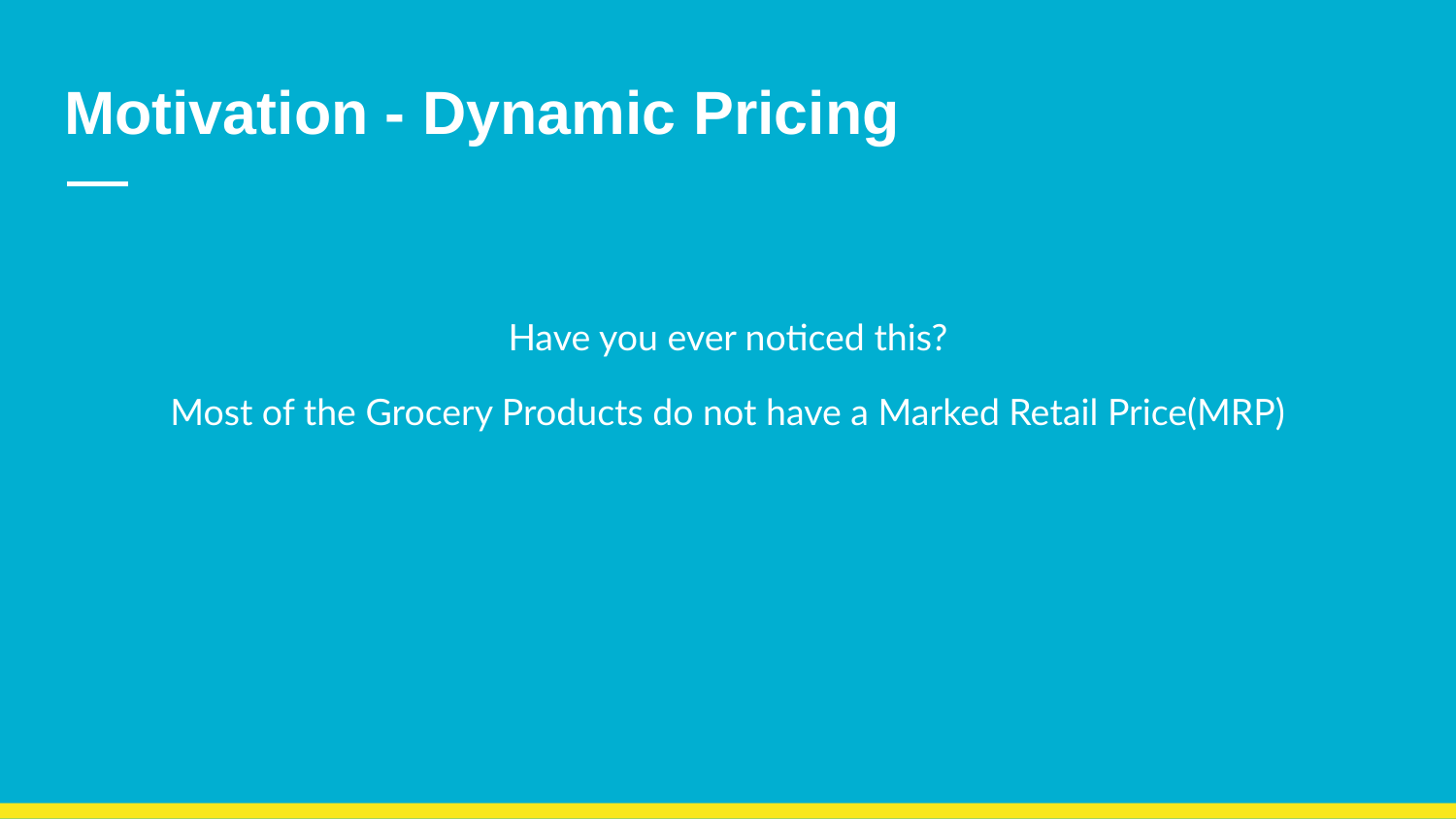

# Motivation - Dynamic Pricing

Have you ever noticed this?
Most of the Grocery Products do not have a Marked Retail Price(MRP)